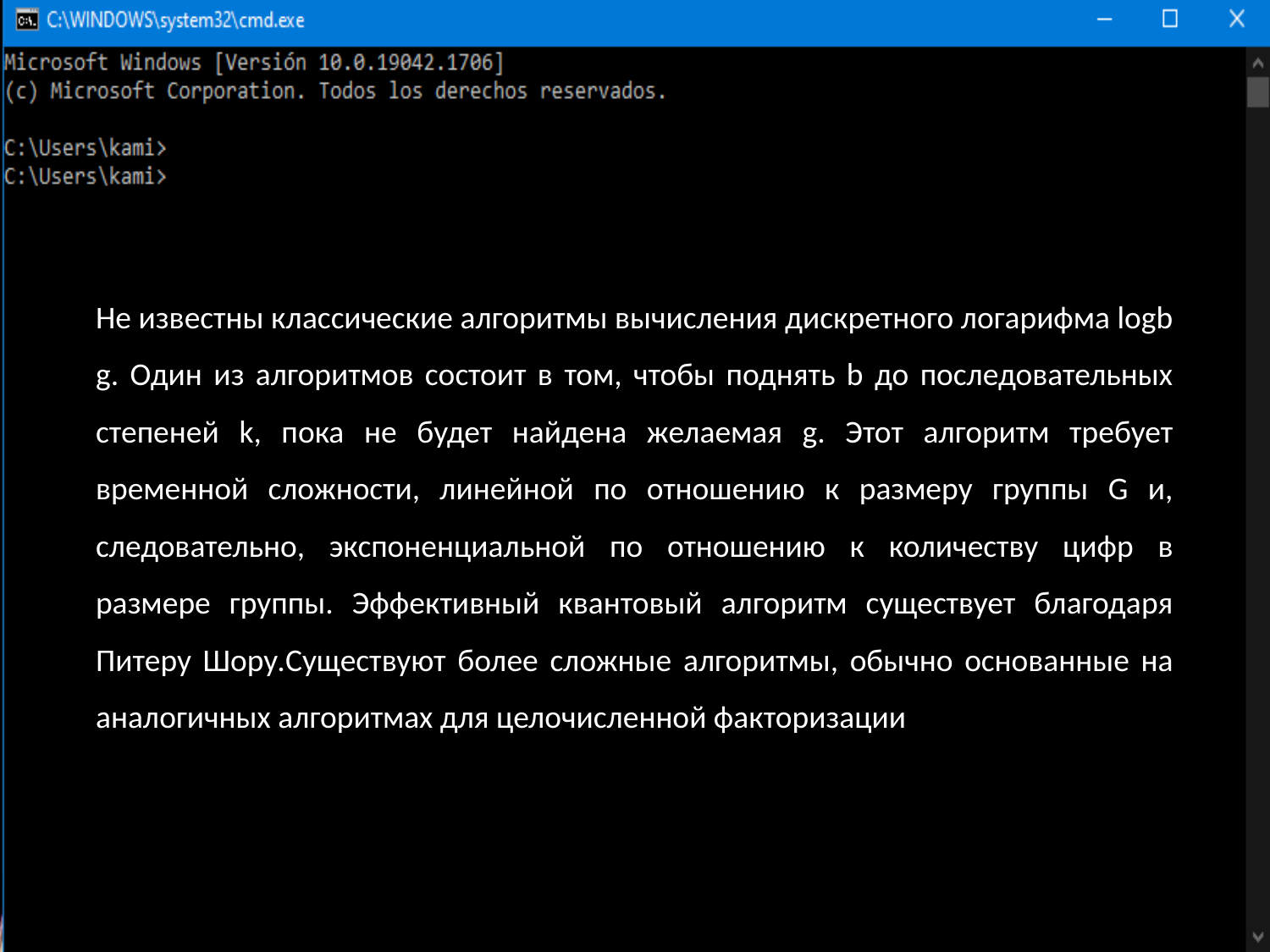

заключение
Не известны классические алгоритмы вычисления дискретного логарифма logb g. Один из алгоритмов состоит в том, чтобы поднять b до последовательных степеней k, пока не будет найдена желаемая g. Этот алгоритм требует временной сложности, линейной по отношению к размеру группы G и, следовательно, экспоненциальной по отношению к количеству цифр в размере группы. Эффективный квантовый алгоритм существует благодаря Питеру Шору.​Существуют более сложные алгоритмы, обычно основанные на аналогичных алгоритмах для целочисленной факторизации